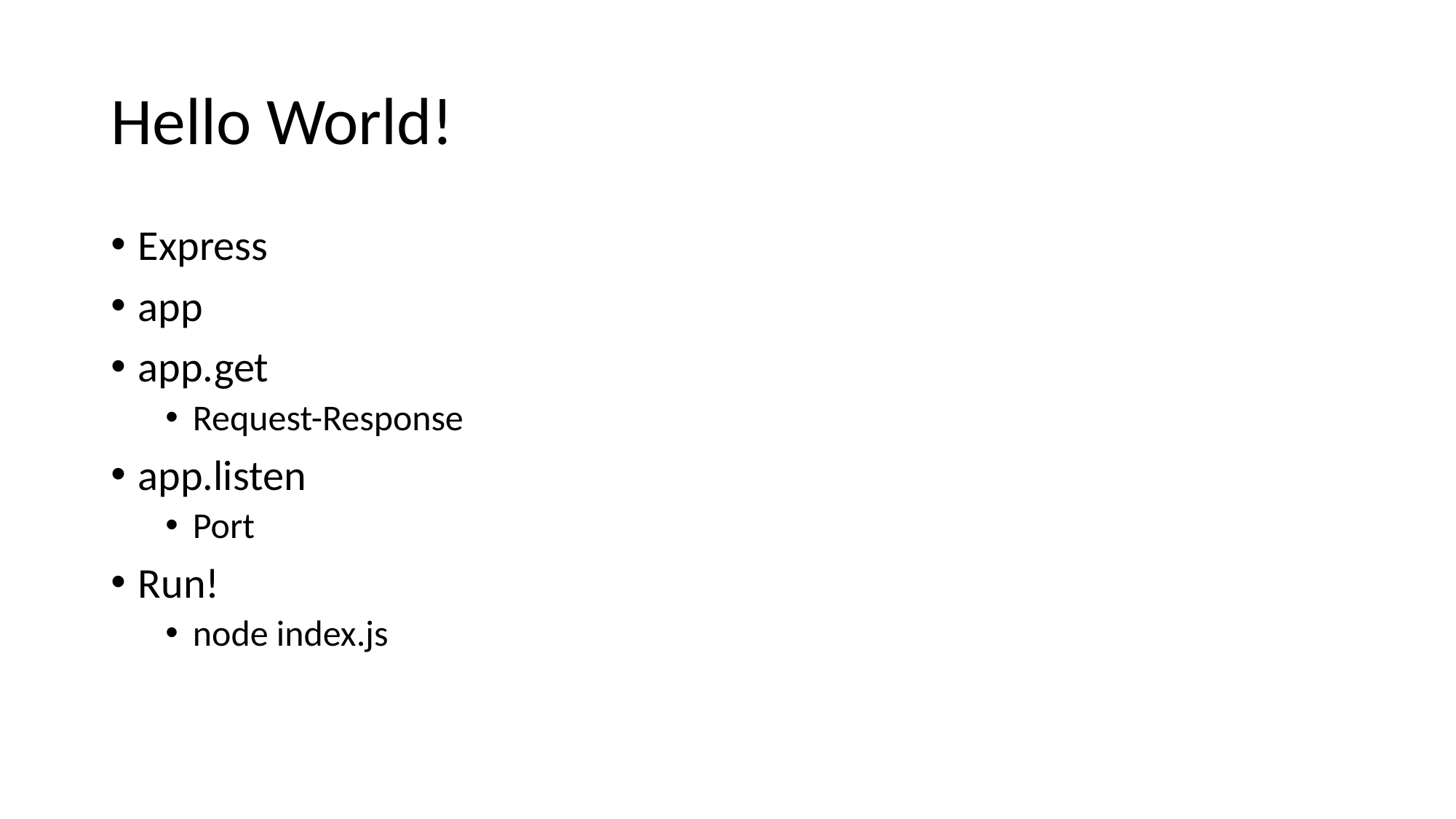

# Hello World!
Express
app
app.get
Request-Response
app.listen
Port
Run!
node index.js